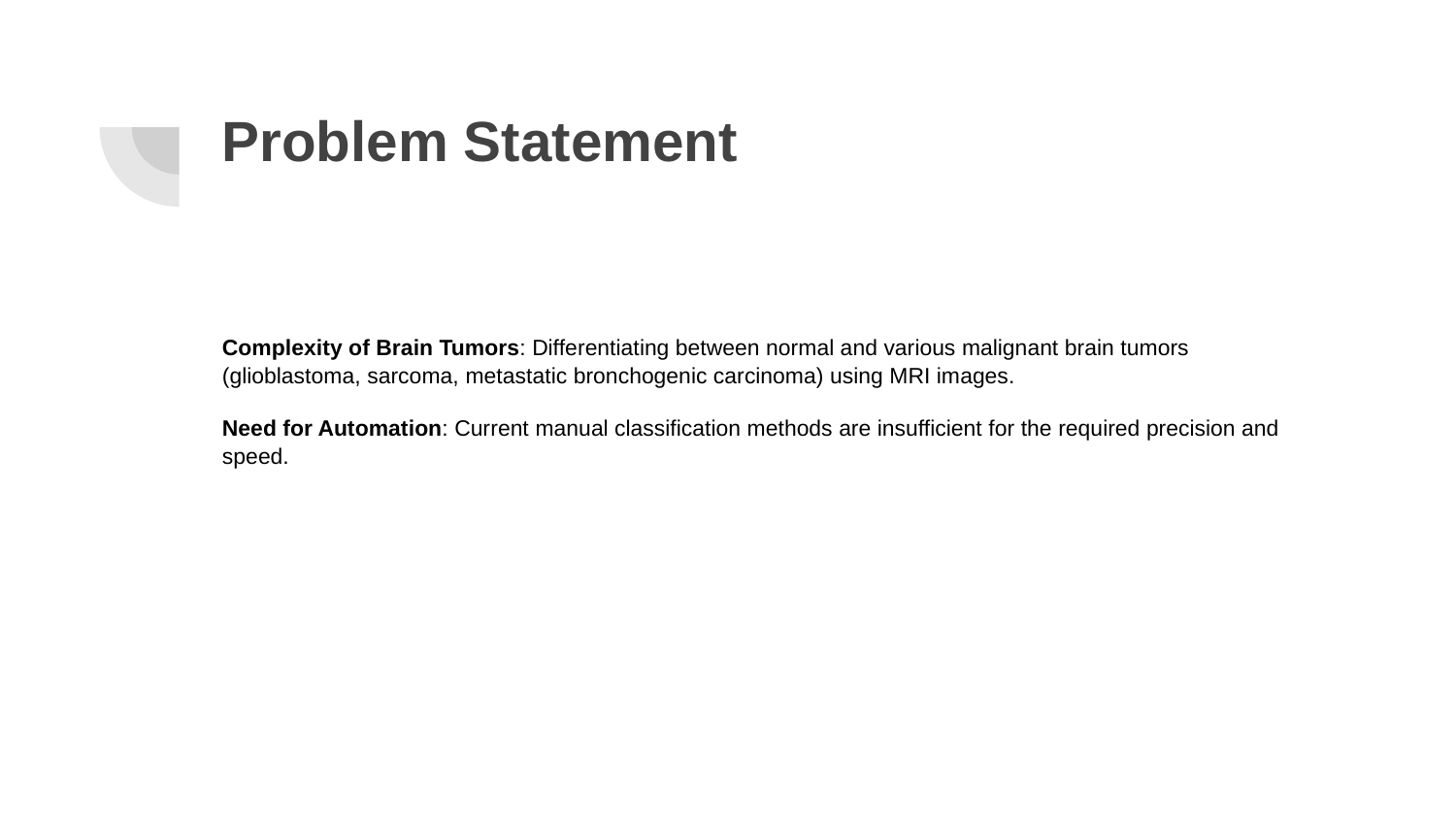

# Problem Statement
Complexity of Brain Tumors: Differentiating between normal and various malignant brain tumors (glioblastoma, sarcoma, metastatic bronchogenic carcinoma) using MRI images.
Need for Automation: Current manual classification methods are insufficient for the required precision and speed.